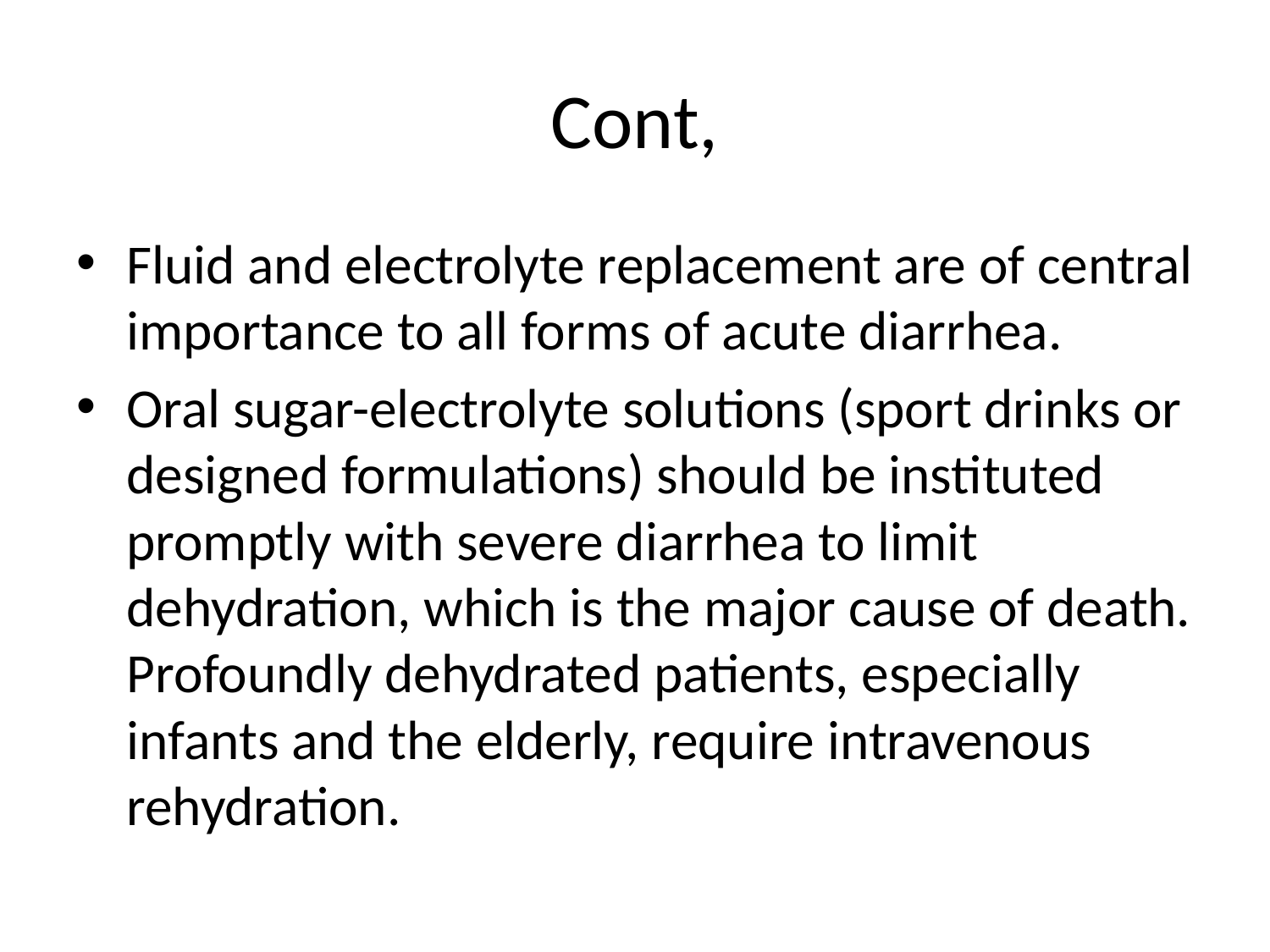

# Cont,
Fluid and electrolyte replacement are of central importance to all forms of acute diarrhea.
Oral sugar-electrolyte solutions (sport drinks or designed formulations) should be instituted promptly with severe diarrhea to limit dehydration, which is the major cause of death. Profoundly dehydrated patients, especially infants and the elderly, require intravenous rehydration.